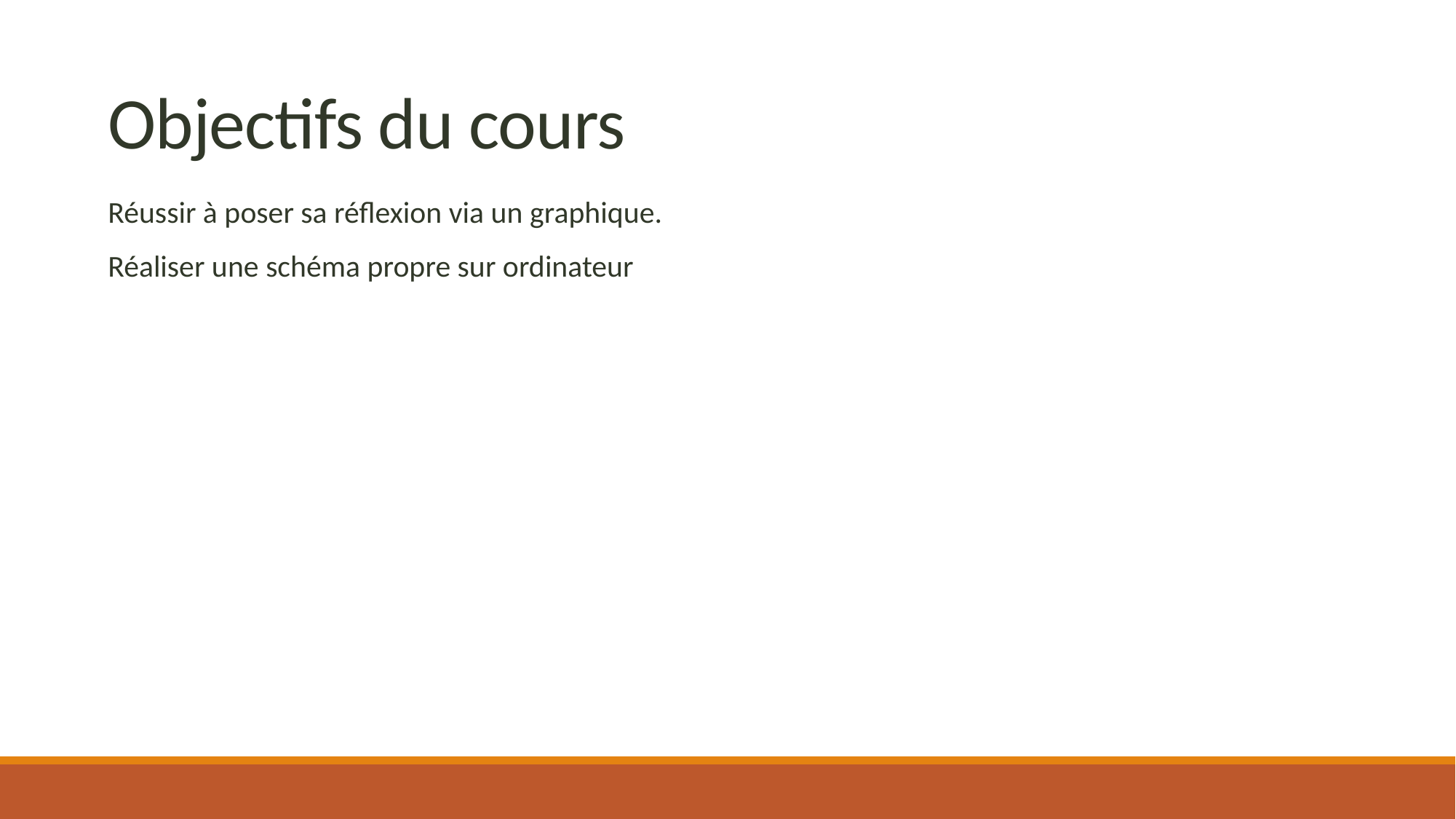

# Objectifs du cours
Réussir à poser sa réflexion via un graphique.
Réaliser une schéma propre sur ordinateur